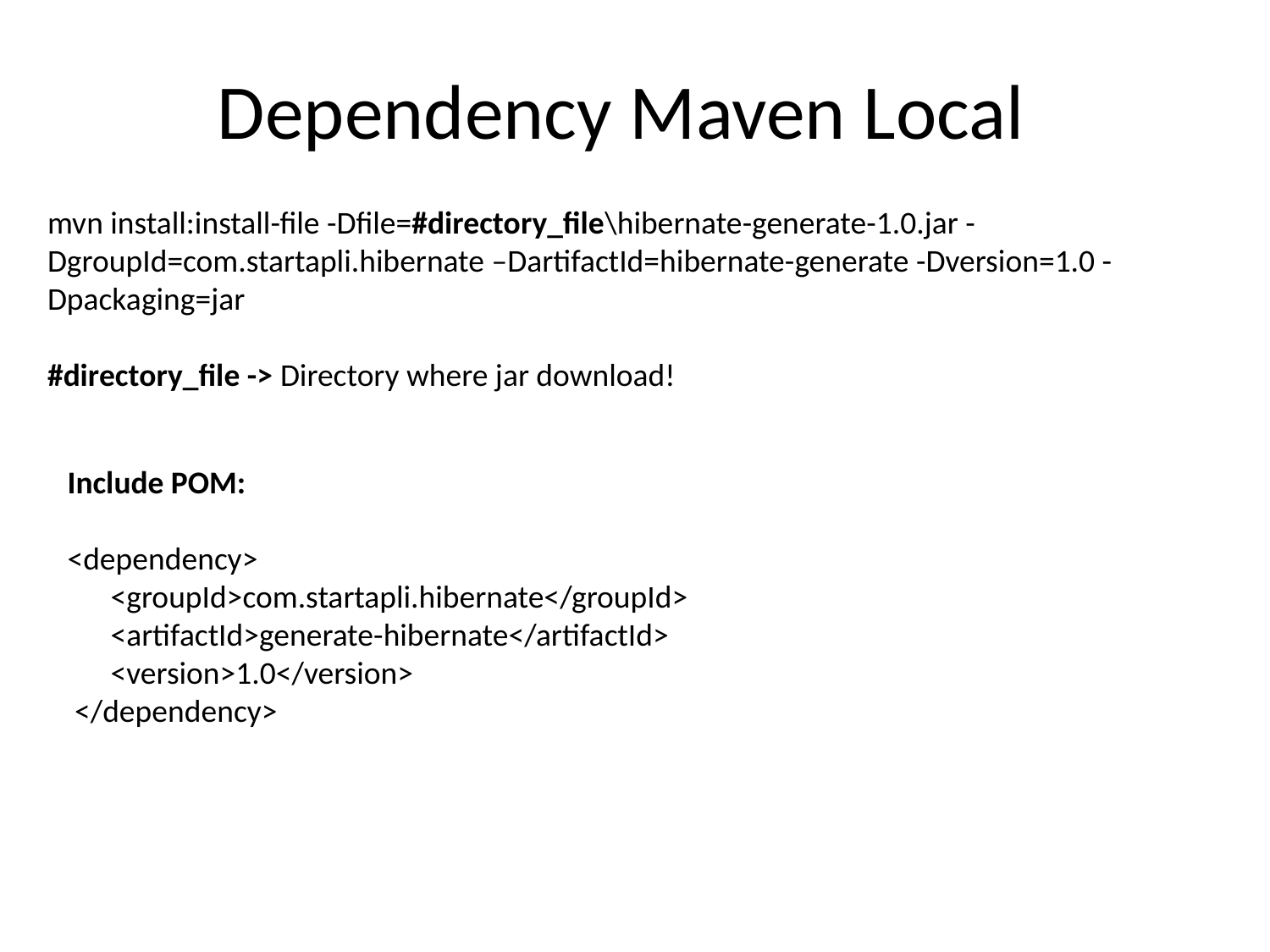

Dependency Maven Local
mvn install:install-file -Dfile=#directory_file\hibernate-generate-1.0.jar -DgroupId=com.startapli.hibernate –DartifactId=hibernate-generate -Dversion=1.0 -Dpackaging=jar

#directory_file -> Directory where jar download!
Include POM:

<dependency>
      <groupId>com.startapli.hibernate</groupId>
      <artifactId>generate-hibernate</artifactId>
      <version>1.0</version>
 </dependency>